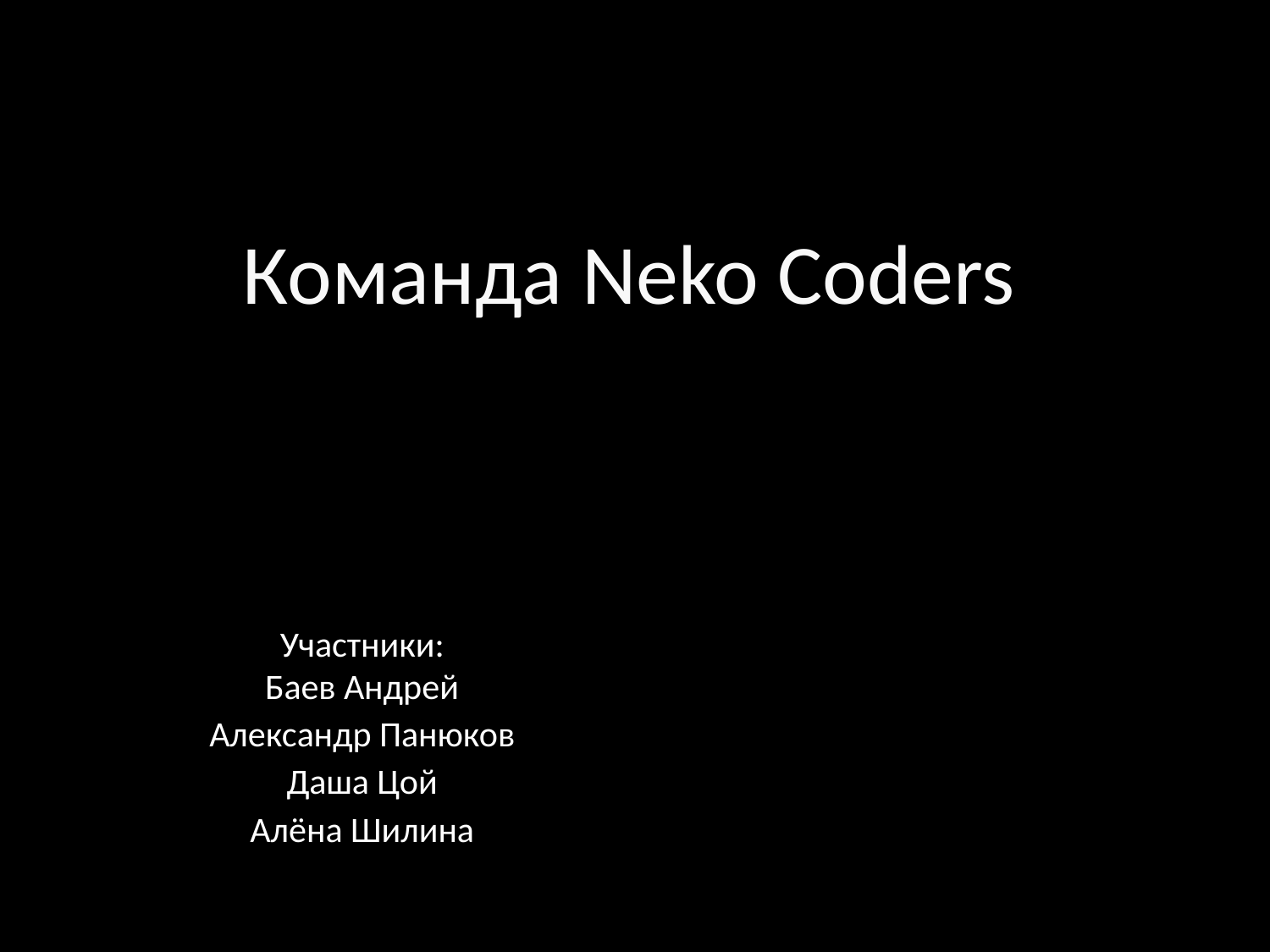

# Команда Neko Coders
Участники:
Баев Андрей
Александр Панюков
Даша Цой
Алёна Шилина